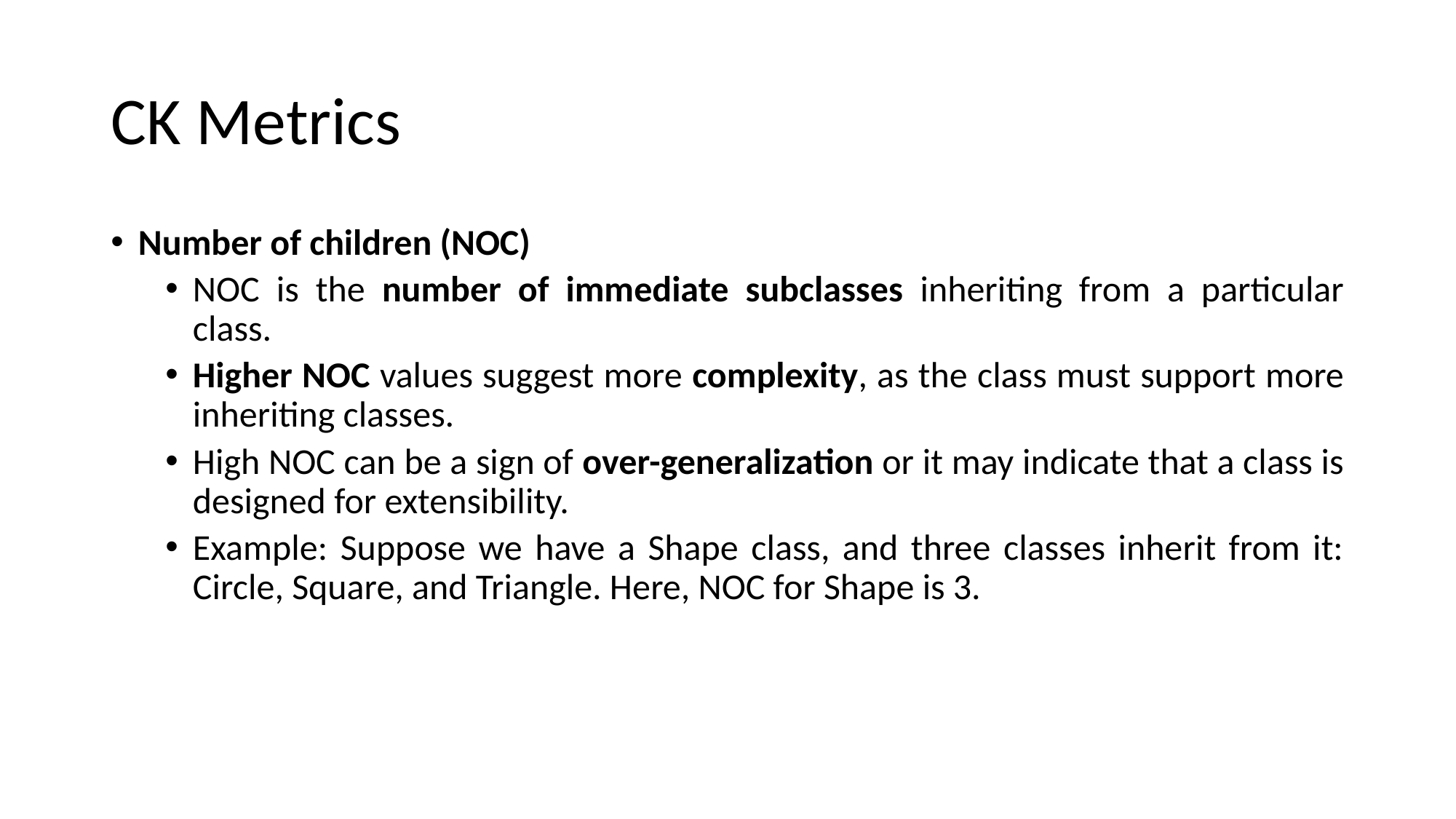

# CK Metrics
Number of children (NOC)
NOC is the number of immediate subclasses inheriting from a particular class.
Higher NOC values suggest more complexity, as the class must support more inheriting classes.
High NOC can be a sign of over-generalization or it may indicate that a class is designed for extensibility.
Example: Suppose we have a Shape class, and three classes inherit from it: Circle, Square, and Triangle. Here, NOC for Shape is 3.